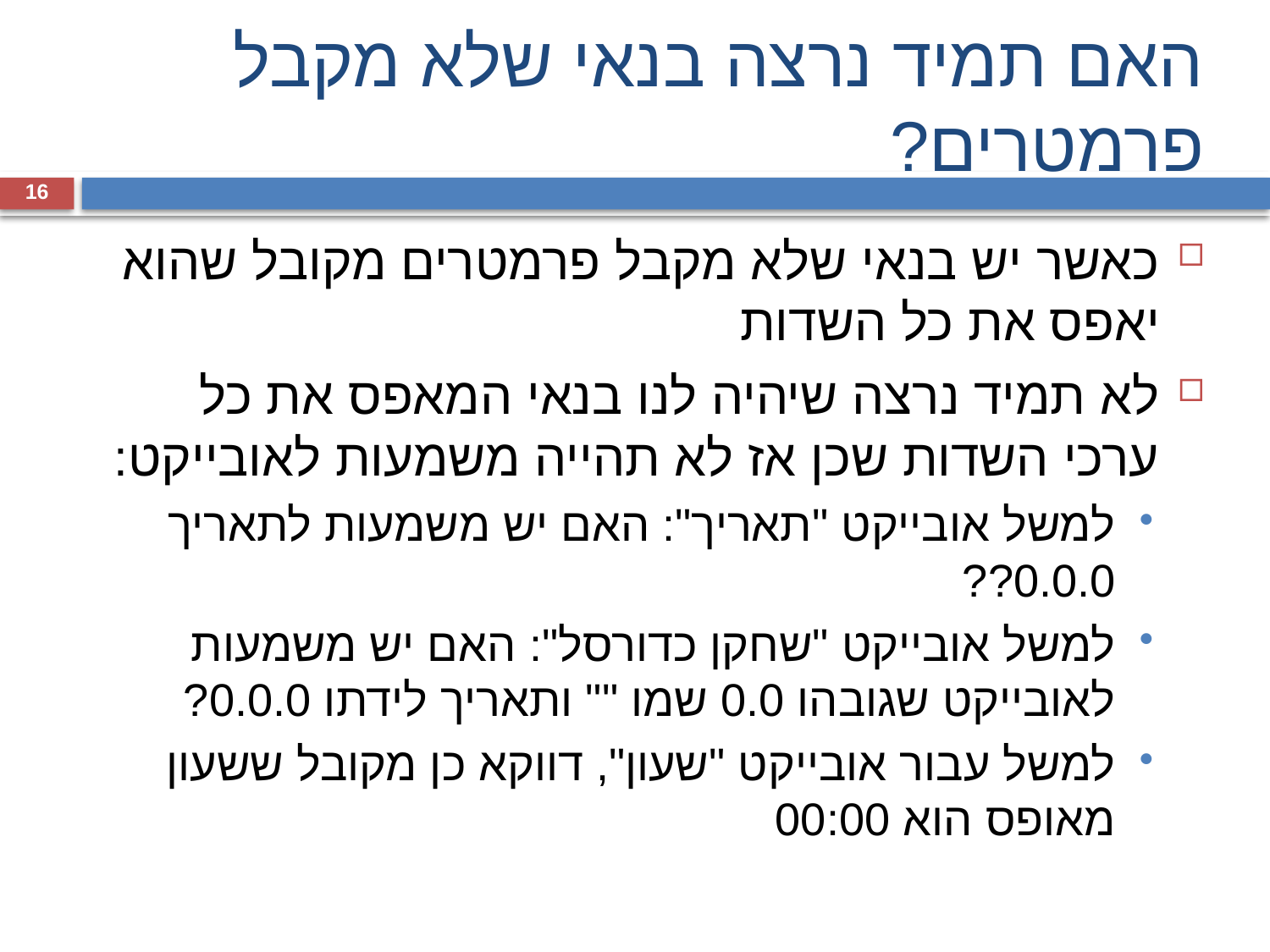

# האם תמיד נרצה בנאי שלא מקבל פרמטרים?
16
כאשר יש בנאי שלא מקבל פרמטרים מקובל שהוא יאפס את כל השדות
לא תמיד נרצה שיהיה לנו בנאי המאפס את כל ערכי השדות שכן אז לא תהייה משמעות לאובייקט:
למשל אובייקט "תאריך": האם יש משמעות לתאריך 0.0.0??
למשל אובייקט "שחקן כדורסל": האם יש משמעות לאובייקט שגובהו 0.0 שמו "" ותאריך לידתו 0.0.0?
למשל עבור אובייקט "שעון", דווקא כן מקובל ששעון מאופס הוא 00:00